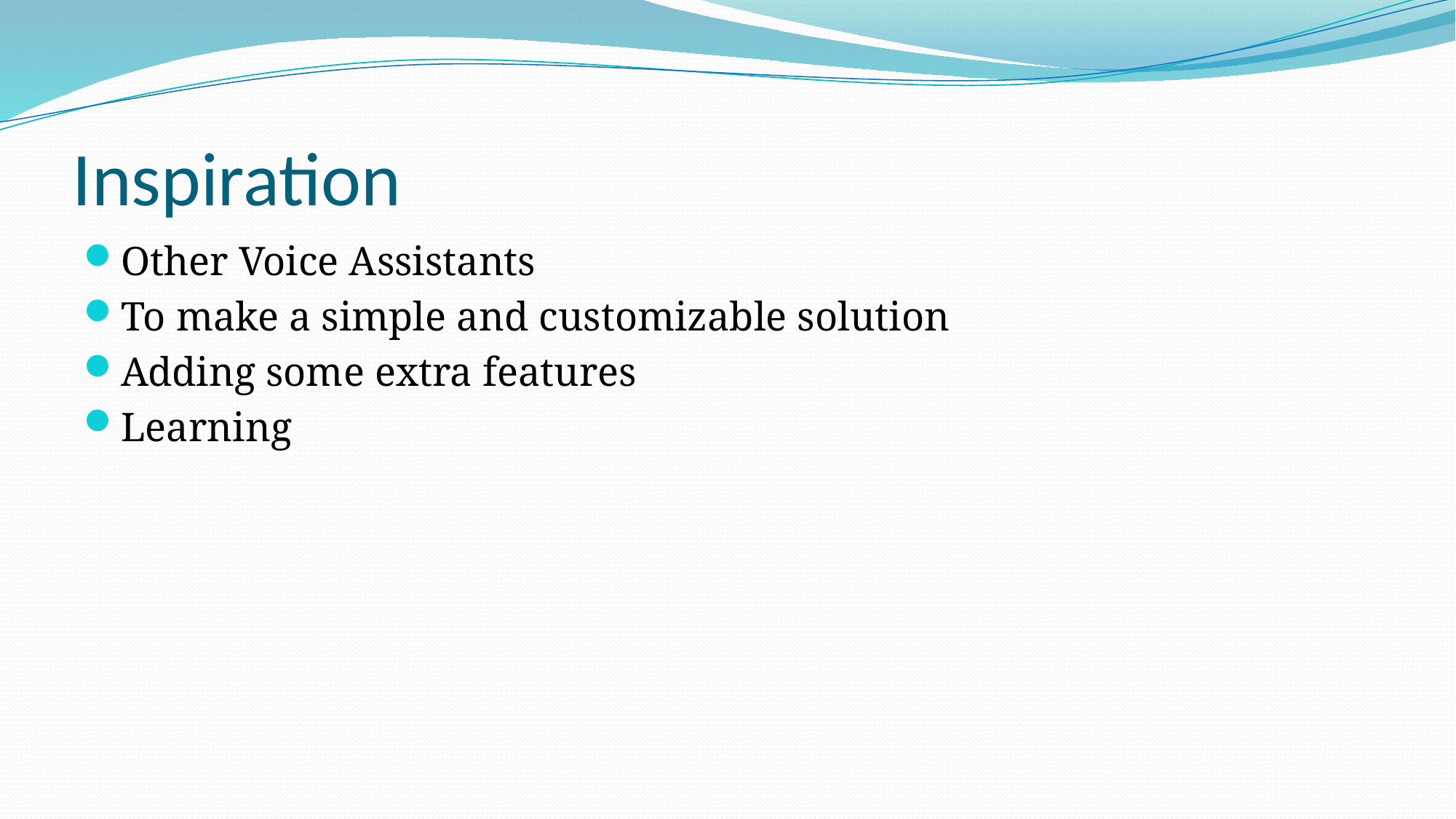

# Inspiration
Other Voice Assistants
To make a simple and customizable solution
Adding some extra features
Learning